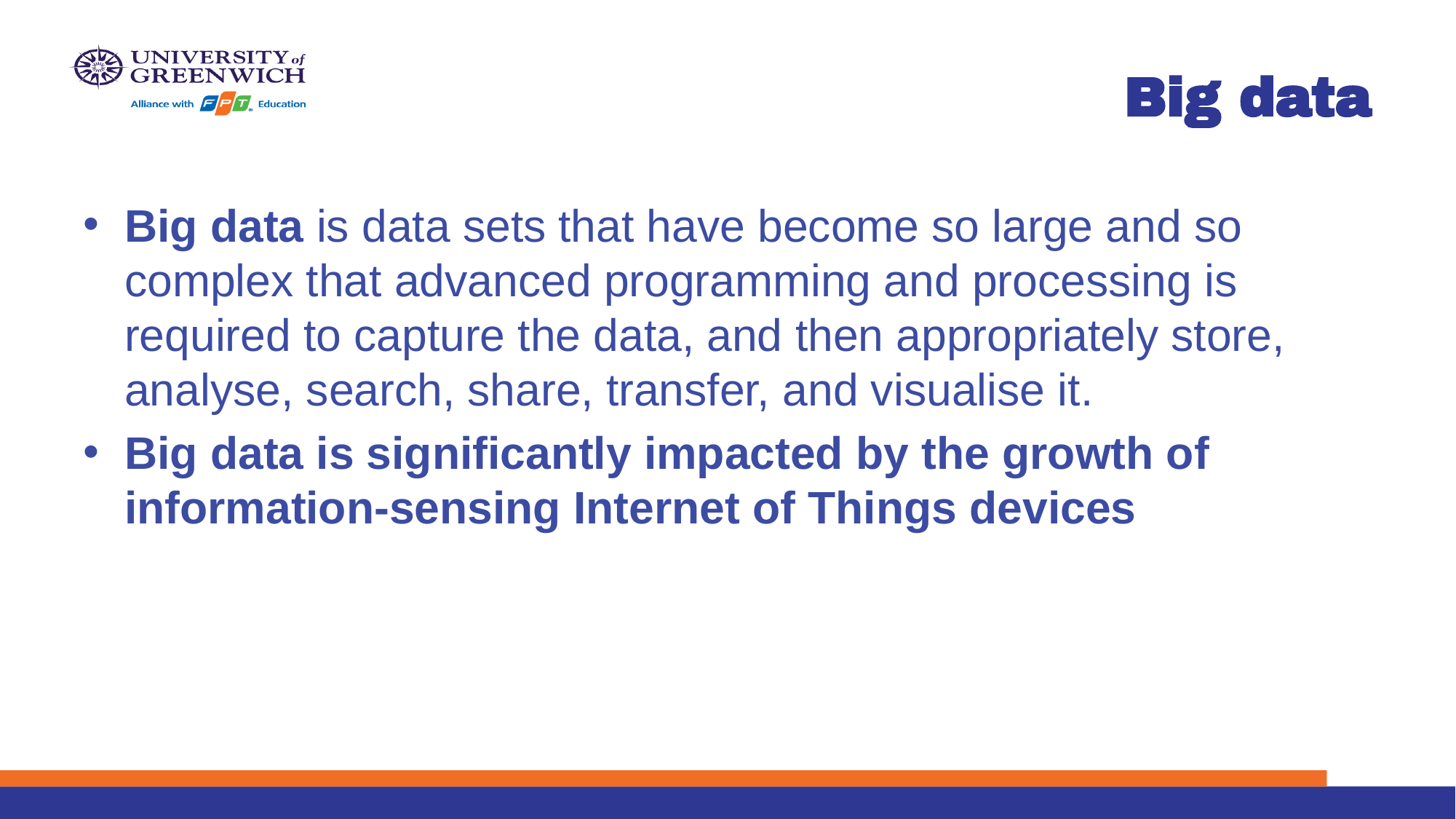

# Big data
Big data is data sets that have become so large and so complex that advanced programming and processing is required to capture the data, and then appropriately store, analyse, search, share, transfer, and visualise it.
Big data is significantly impacted by the growth of information-sensing Internet of Things devices